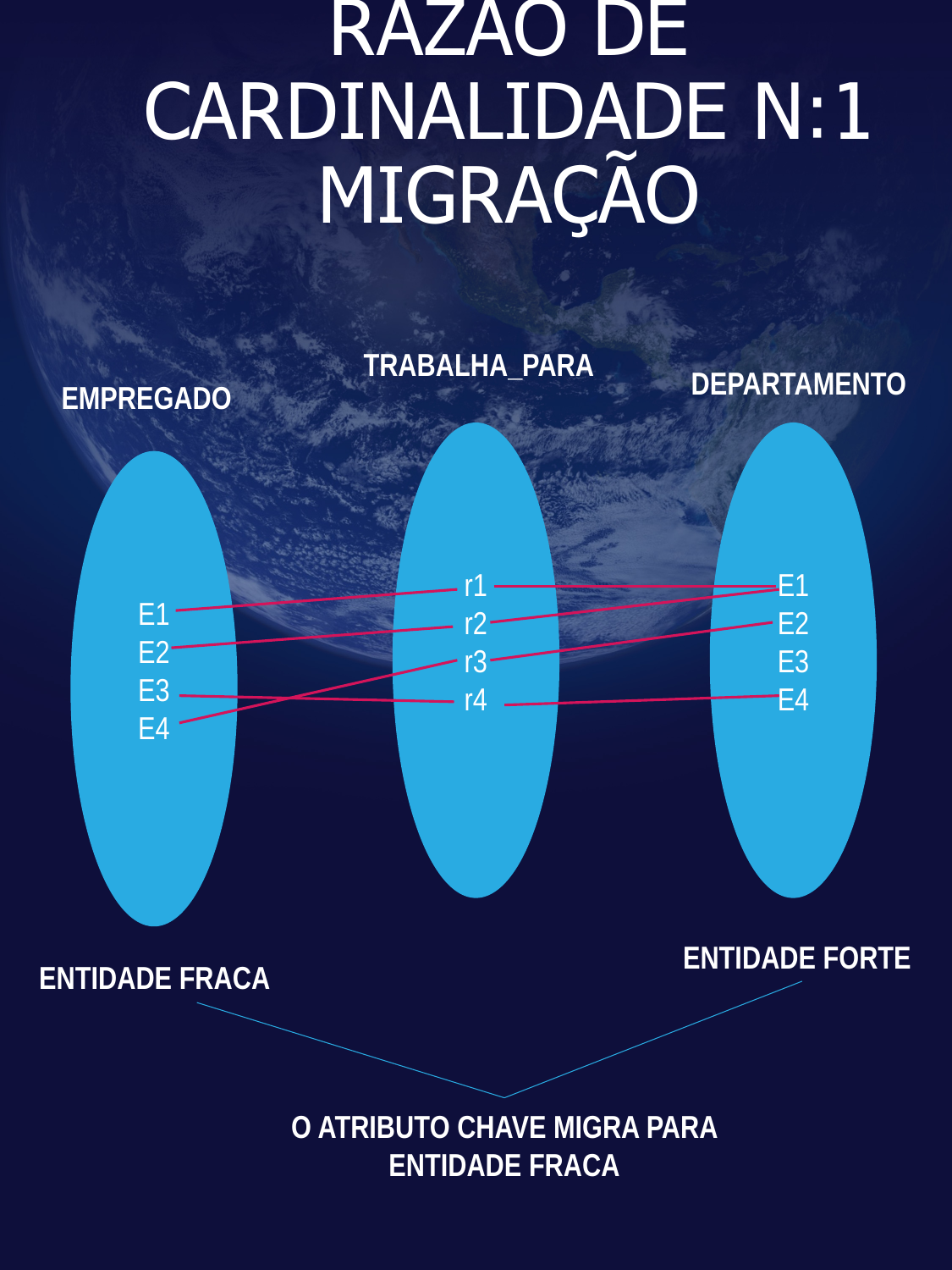

# RAZÃO DE CARDINALIDADE N:1 MIGRAÇÃO
TRABALHA_PARA
DEPARTAMENTO
EMPREGADO
E1
E2
E3
E4

r1
r2
r3
r4

E1
E2
E3
E4

ENTIDADE FORTE
ENTIDADE FRACA
O ATRIBUTO CHAVE MIGRA PARA ENTIDADE FRACA